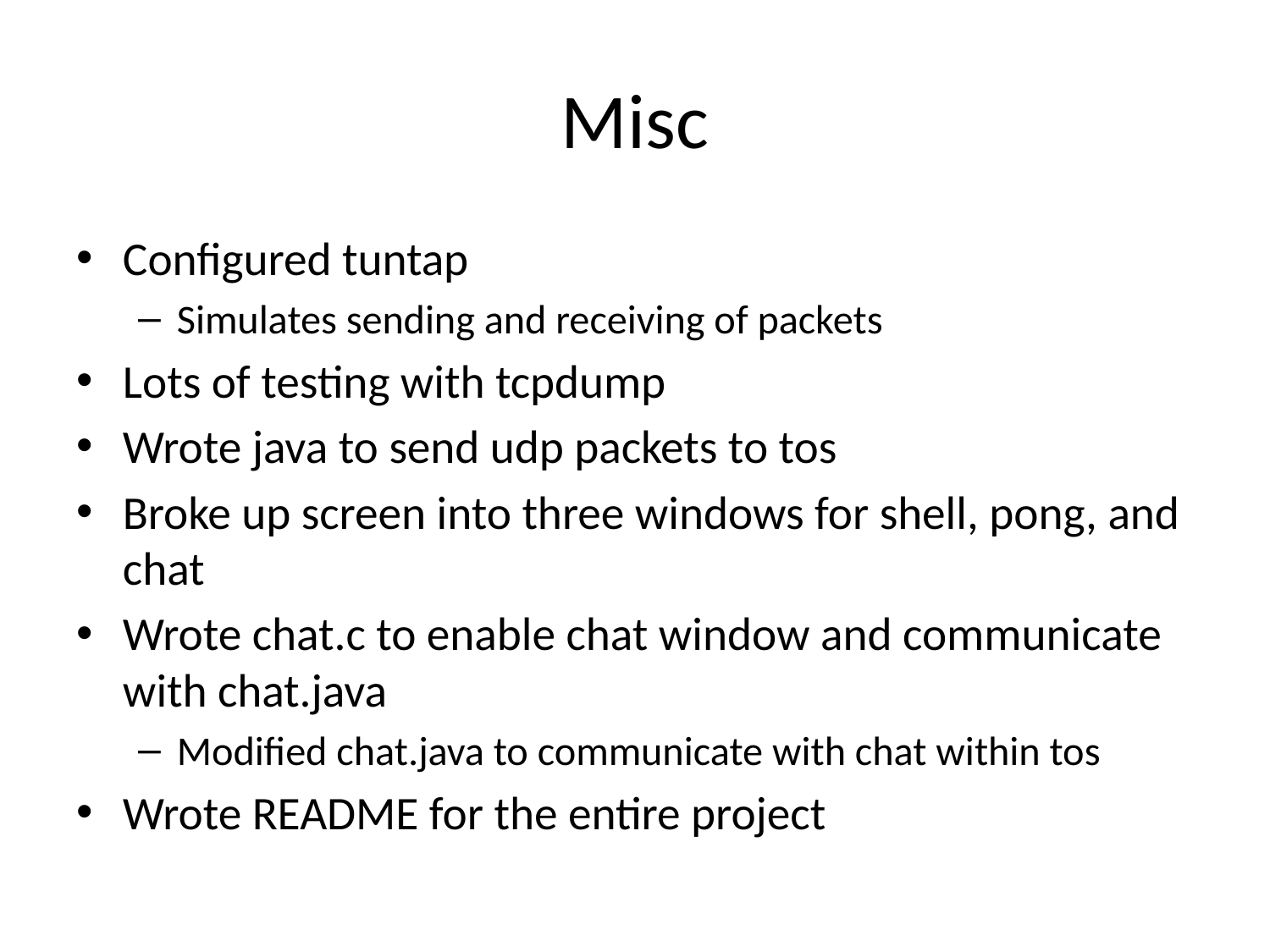

# Misc
Configured tuntap
Simulates sending and receiving of packets
Lots of testing with tcpdump
Wrote java to send udp packets to tos
Broke up screen into three windows for shell, pong, and chat
Wrote chat.c to enable chat window and communicate with chat.java
Modified chat.java to communicate with chat within tos
Wrote README for the entire project